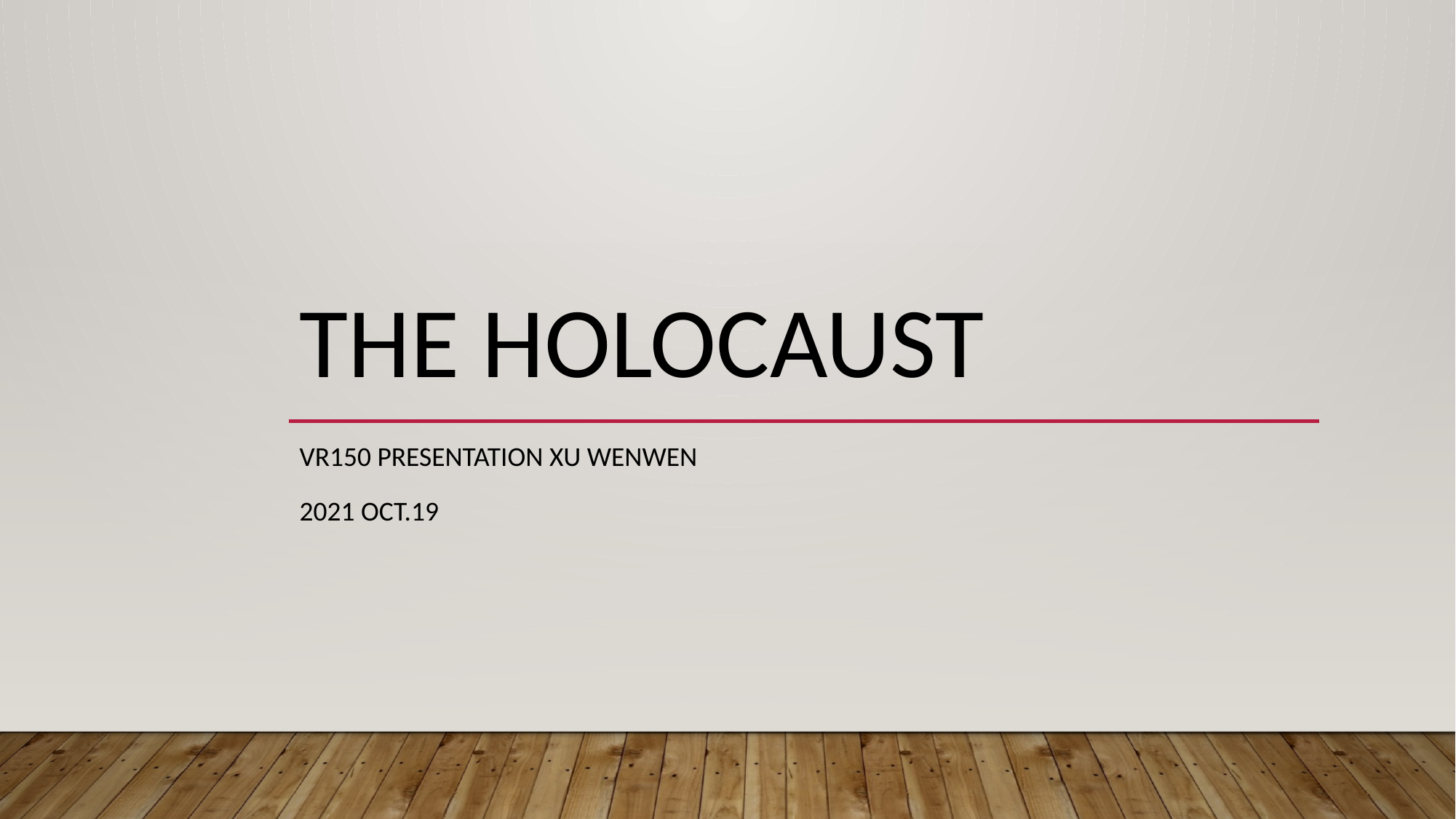

# The Holocaust
VR150 Presentation Xu Wenwen
2021 Oct.19